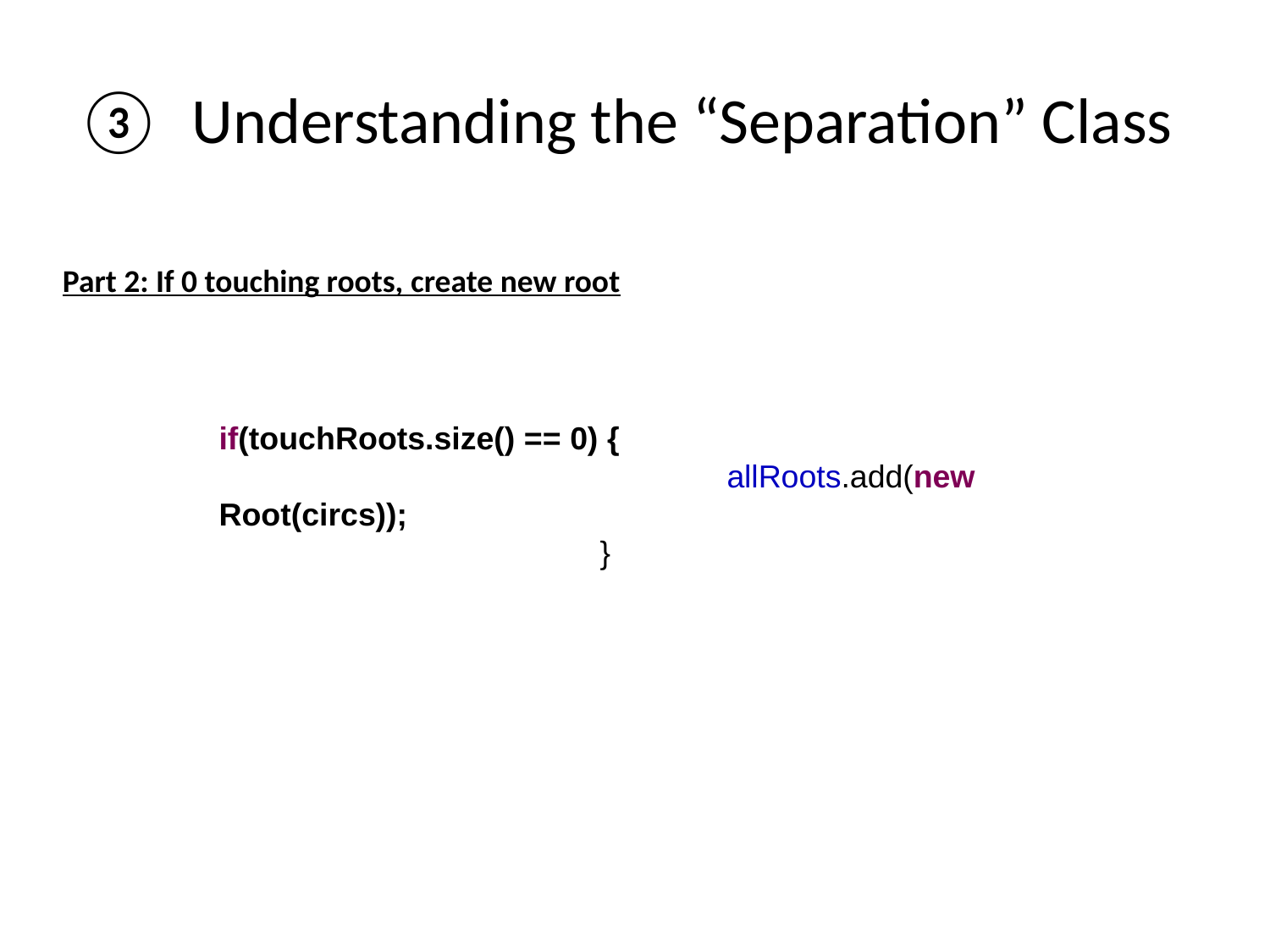

# Understanding the “Separation” Class
Part 2: If 0 touching roots, create new root
if(touchRoots.size() == 0) {
				allRoots.add(new Root(circs));
			}